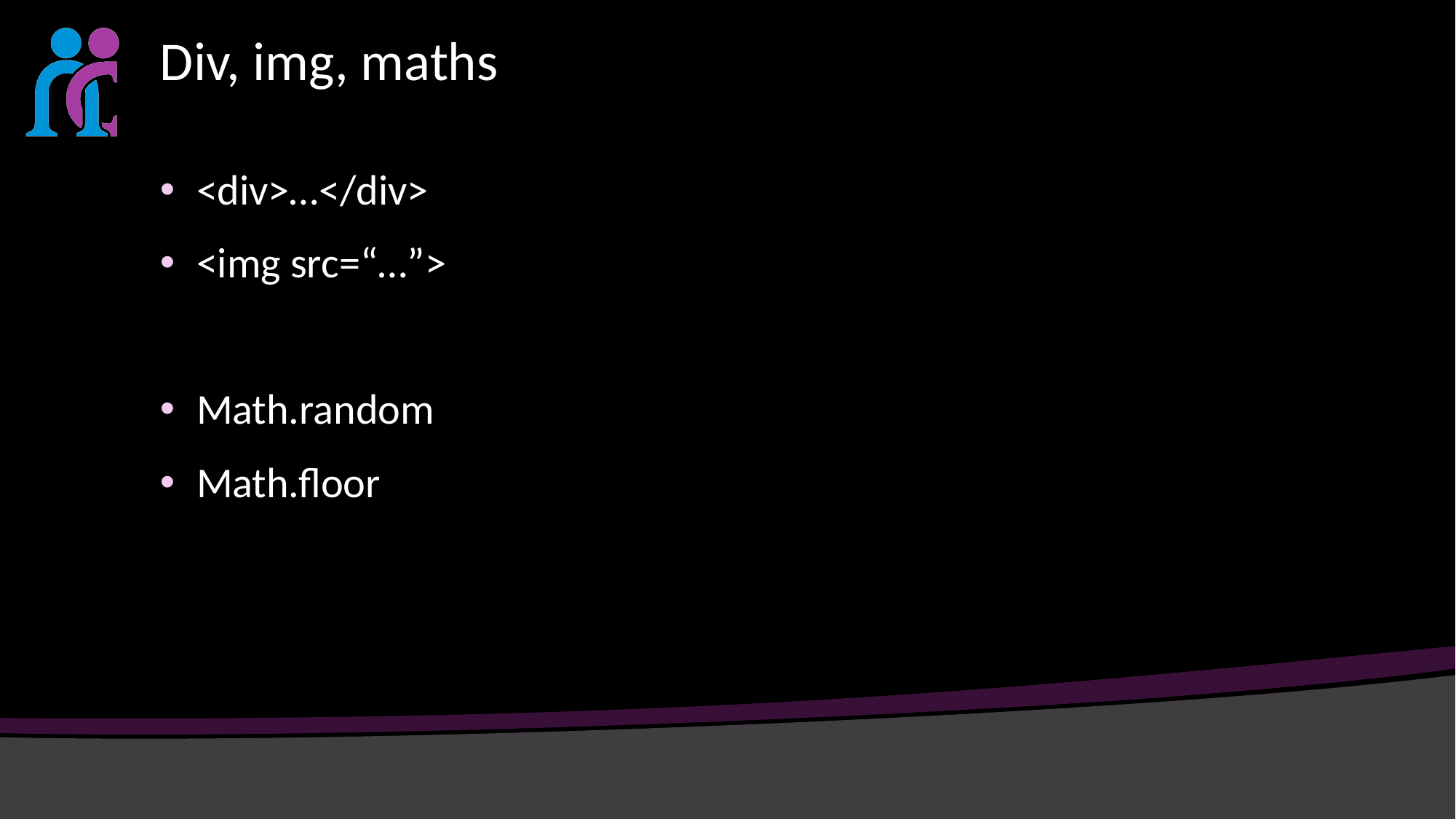

# Div, img, maths
<div>…</div>
<img src=“…”>

Math.random
Math.floor